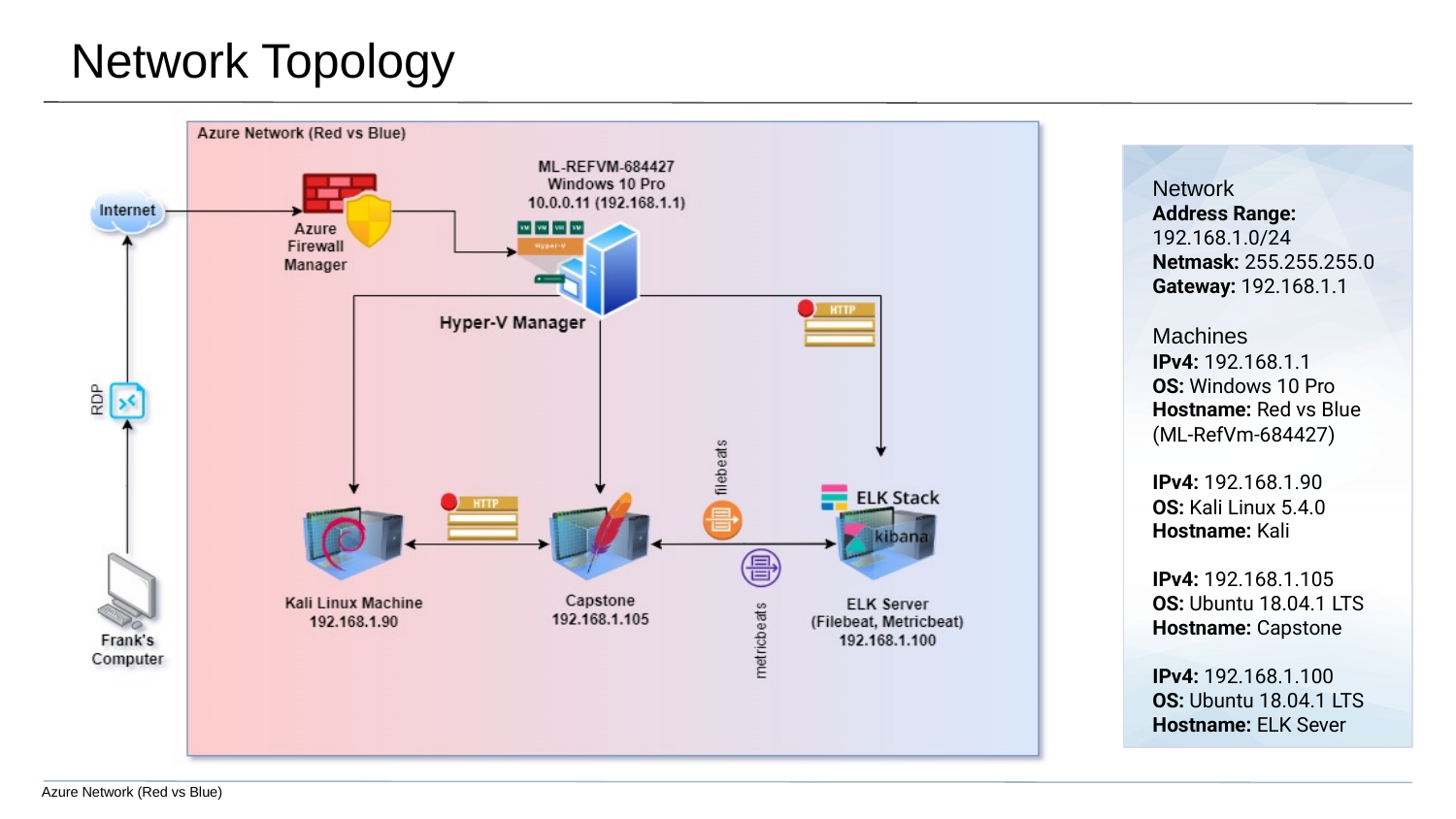

Network Topology

# Network
Address Range: 192.168.1.0/24
Netmask: 255.255.255.0
Gateway: 192.168.1.1

Machines
IPv4: 192.168.1.1
OS: Windows 10 Pro
Hostname: Red vs Blue (ML-RefVm-684427)

IPv4: 192.168.1.90
OS: Kali Linux 5.4.0
Hostname: Kali

IPv4: 192.168.1.105
OS: Ubuntu 18.04.1 LTS
Hostname: Capstone

IPv4: 192.168.1.100
OS: Ubuntu 18.04.1 LTS
Hostname: ELK Sever

Azure Network (Red vs Blue)